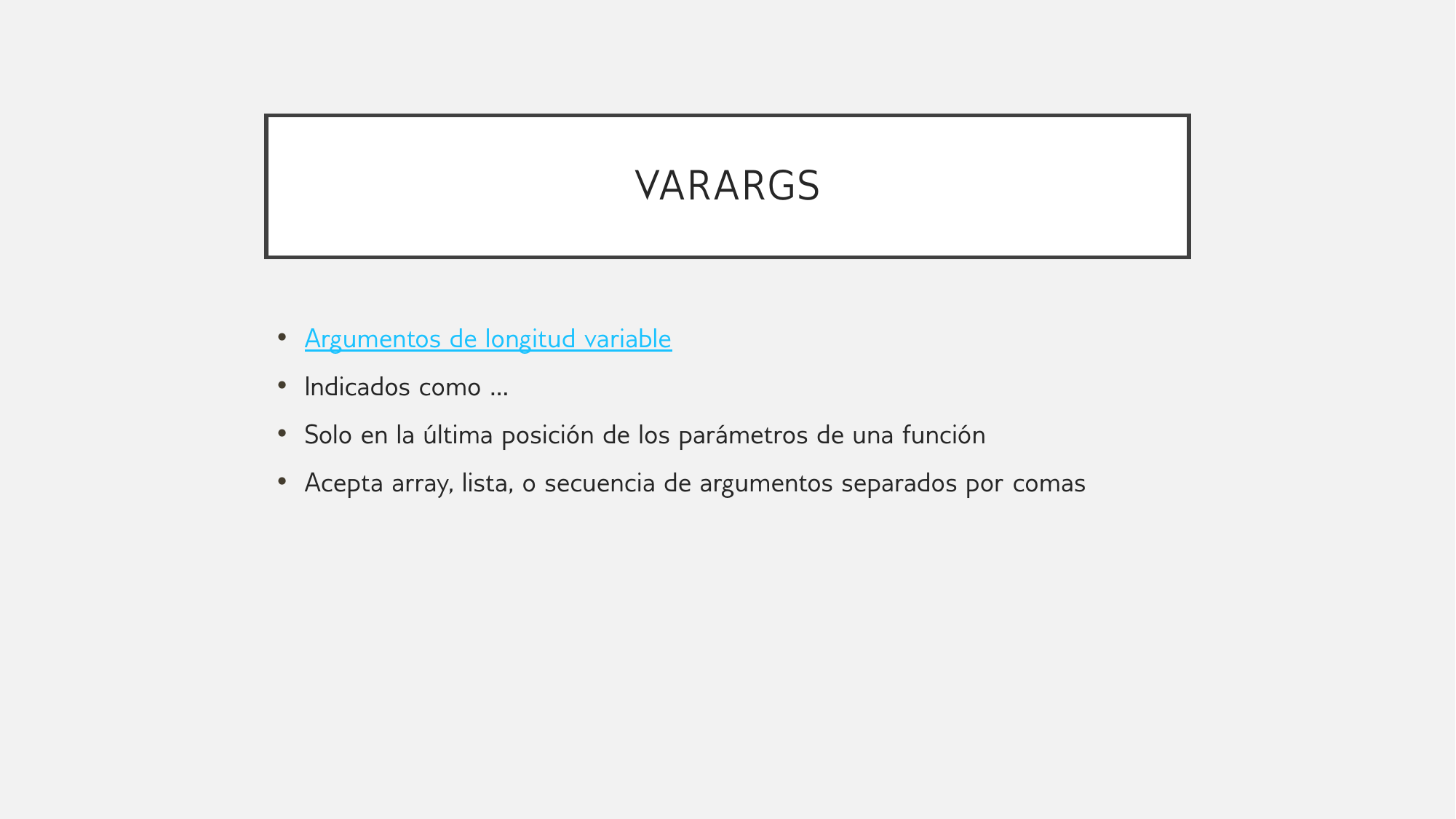

# varargs
Argumentos de longitud variable
Indicados como …
Solo en la última posición de los parámetros de una función
Acepta array, lista, o secuencia de argumentos separados por comas